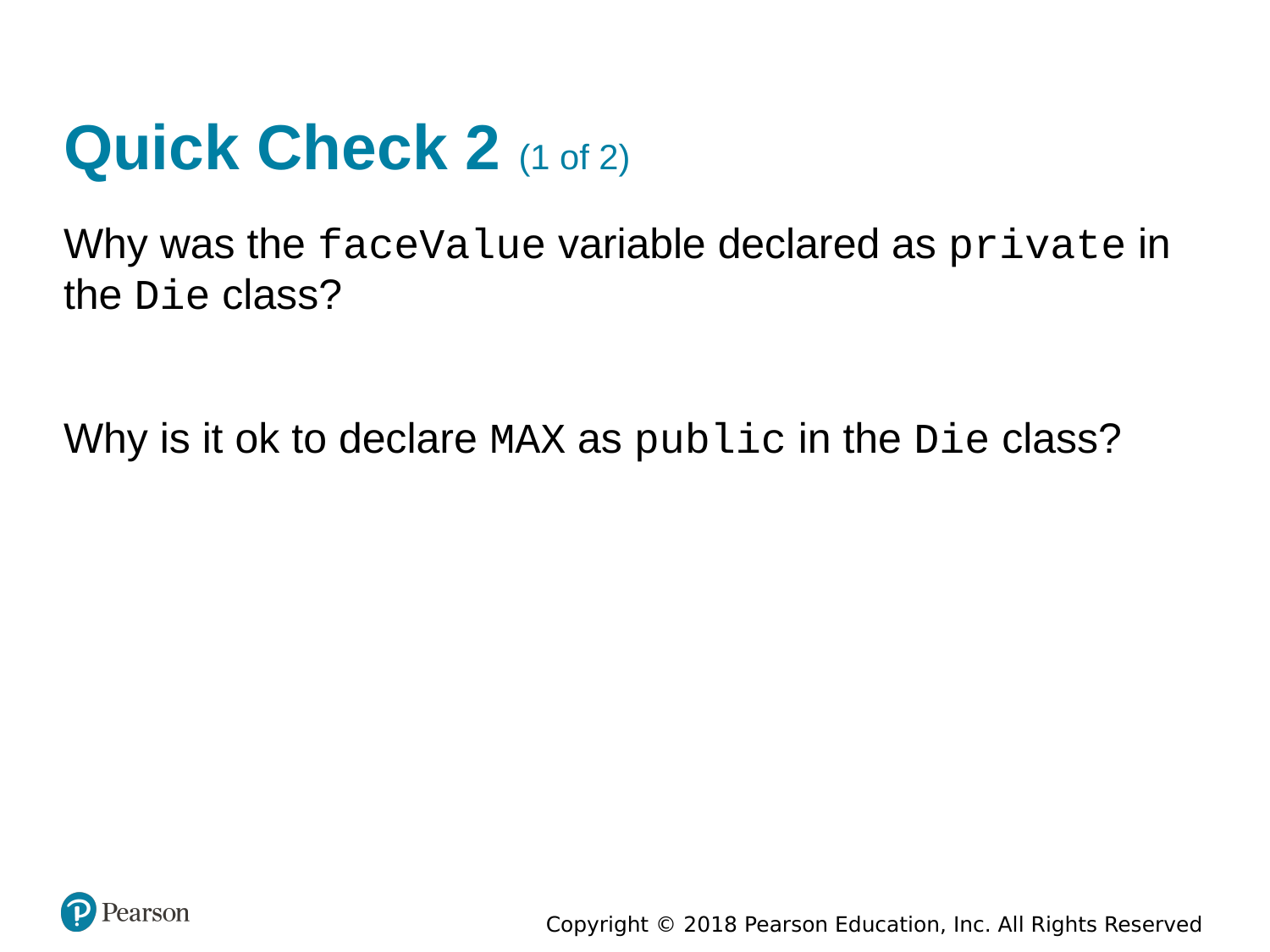

# Quick Check 2 (1 of 2)
Why was the faceValue variable declared as private in the Die class?
Why is it ok to declare MAX as public in the Die class?